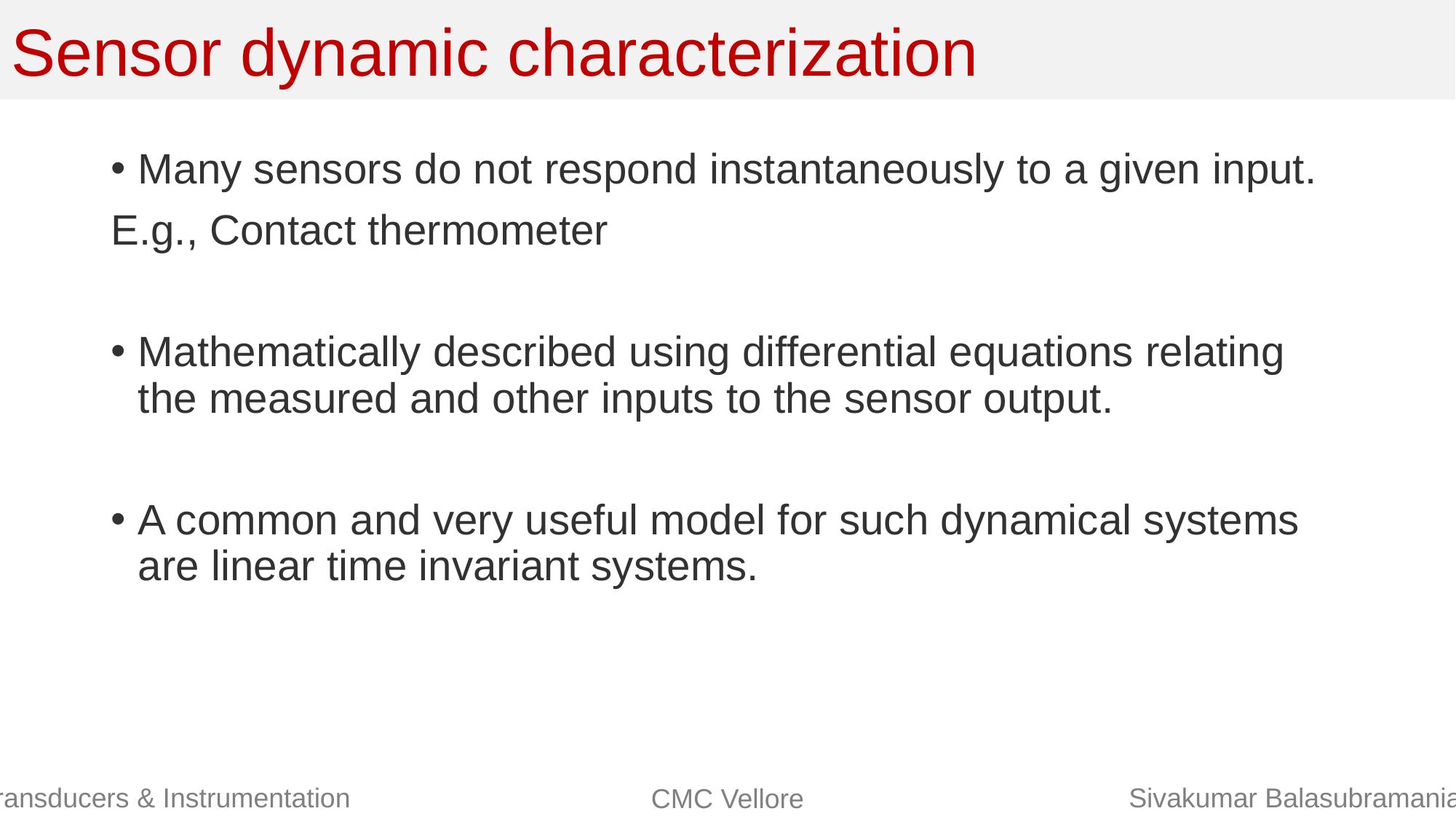

# Sensor dynamic characterization
Many sensors do not respond instantaneously to a given input.
E.g., Contact thermometer

Mathematically described using differential equations relating the measured and other inputs to the sensor output.

A common and very useful model for such dynamical systems are linear time invariant systems.